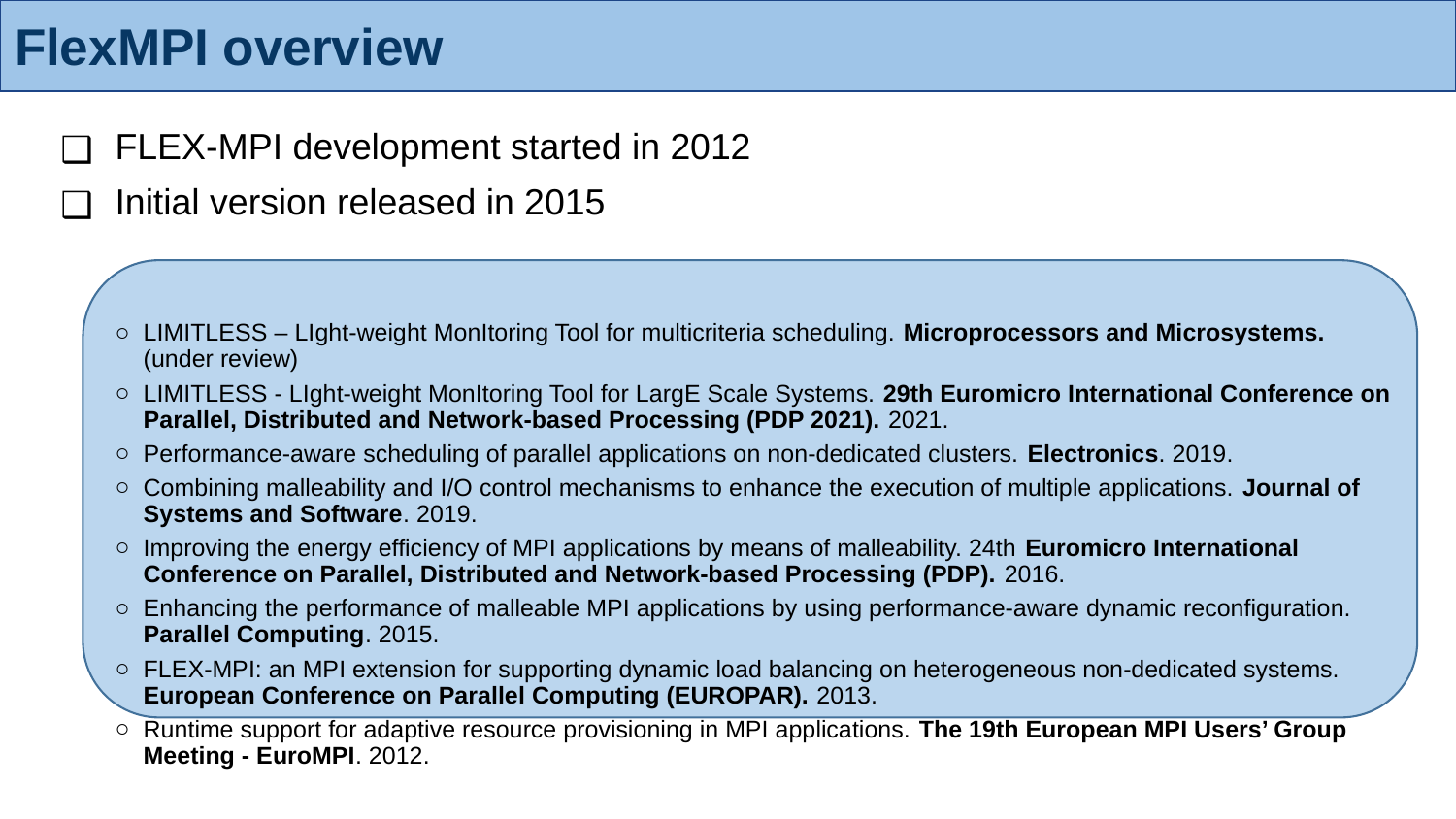

# FlexMPI overview
FLEX-MPI development started in 2012
Initial version released in 2015

LIMITLESS – LIght-weight MonItoring Tool for multicriteria scheduling. Microprocessors and Microsystems. (under review)
LIMITLESS - LIght-weight MonItoring Tool for LargE Scale Systems. 29th Euromicro International Conference on Parallel, Distributed and Network-based Processing (PDP 2021). 2021.
Performance-aware scheduling of parallel applications on non-dedicated clusters. Electronics. 2019.
Combining malleability and I/O control mechanisms to enhance the execution of multiple applications. Journal of Systems and Software. 2019.
Improving the energy efficiency of MPI applications by means of malleability. 24th Euromicro International Conference on Parallel, Distributed and Network-based Processing (PDP). 2016.
Enhancing the performance of malleable MPI applications by using performance-aware dynamic reconfiguration. Parallel Computing. 2015.
FLEX-MPI: an MPI extension for supporting dynamic load balancing on heterogeneous non-dedicated systems. European Conference on Parallel Computing (EUROPAR). 2013.
Runtime support for adaptive resource provisioning in MPI applications. The 19th European MPI Users’ Group Meeting - EuroMPI. 2012.